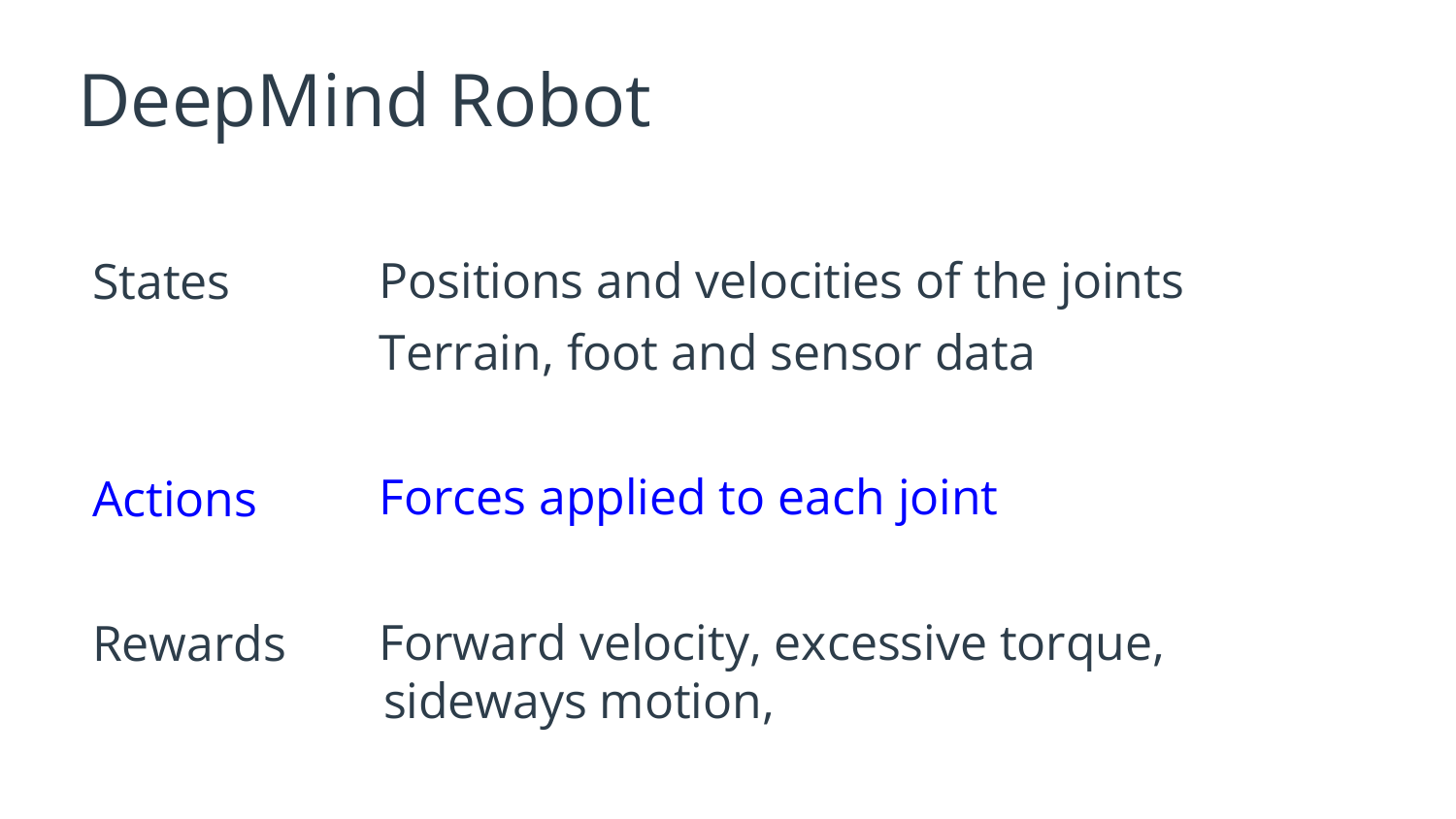

# DeepMind Robot

States

Actions

Rewards
Positions and velocities of the joints
Terrain, foot and sensor data

Forces applied to each joint

Forward velocity, excessive torque, sideways motion,